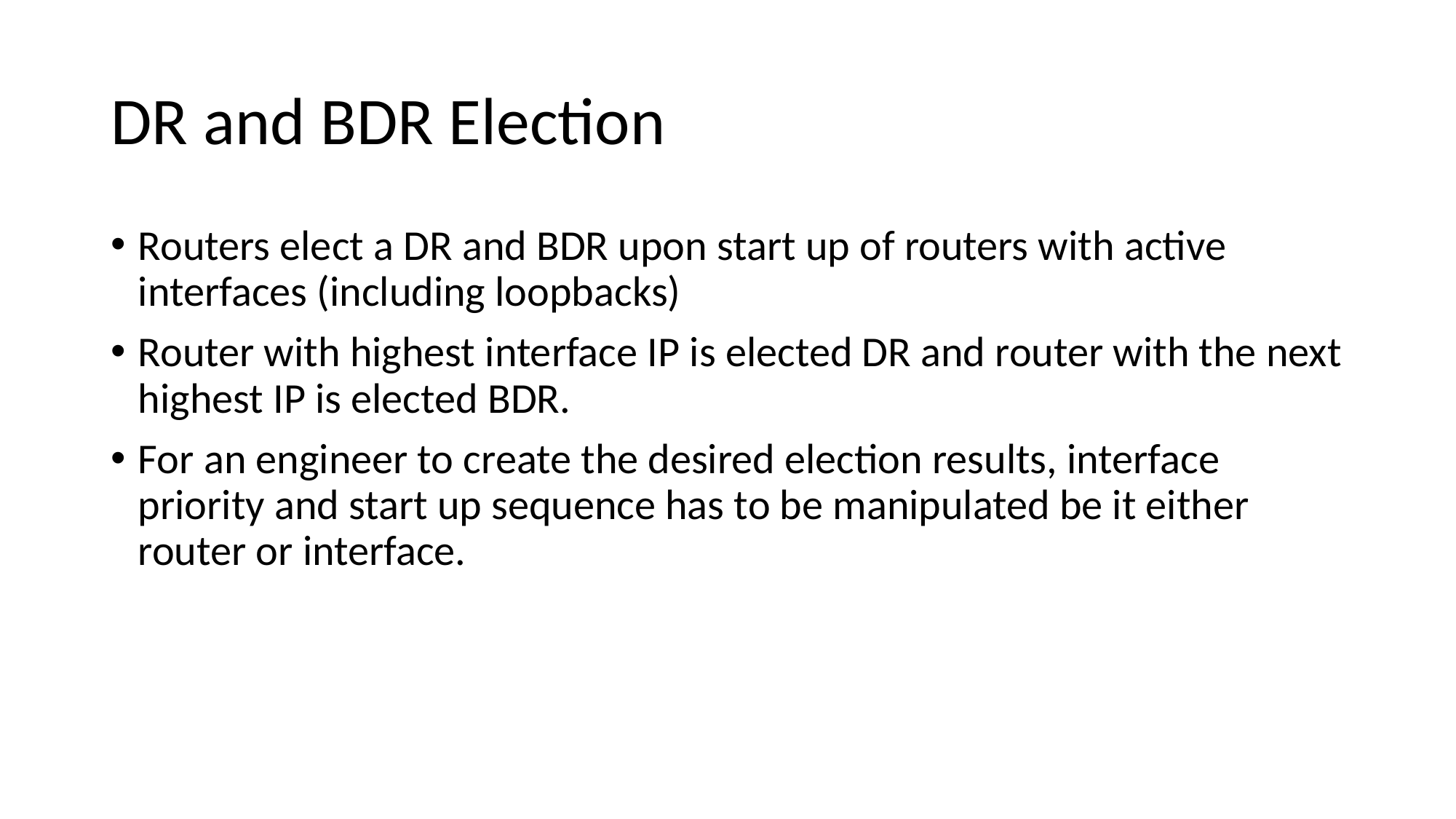

# DR and BDR Election
Routers elect a DR and BDR upon start up of routers with active interfaces (including loopbacks)
Router with highest interface IP is elected DR and router with the next highest IP is elected BDR.
For an engineer to create the desired election results, interface priority and start up sequence has to be manipulated be it either router or interface.